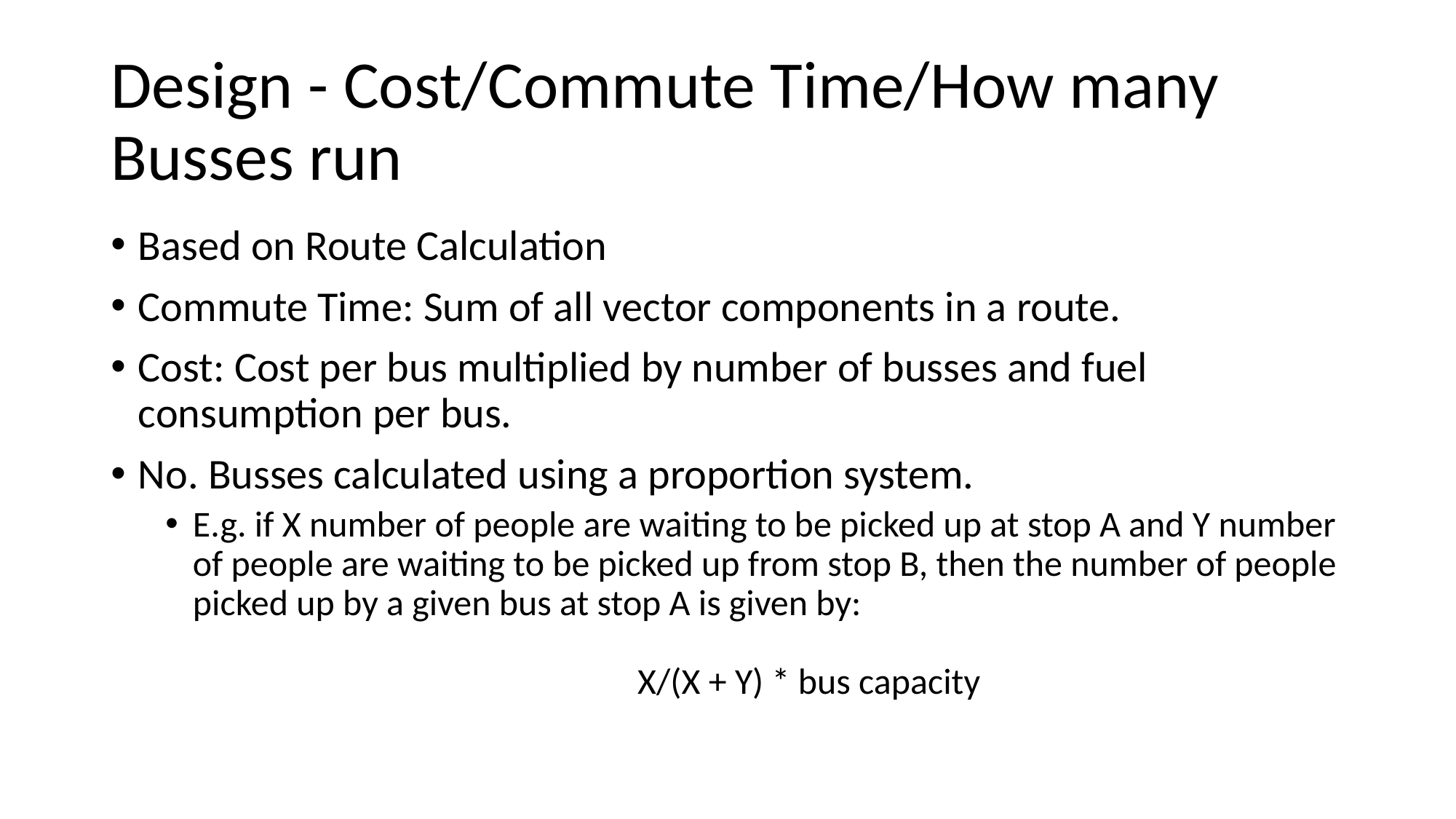

# Design - Cost/Commute Time/How many Busses run
Based on Route Calculation
Commute Time: Sum of all vector components in a route.
Cost: Cost per bus multiplied by number of busses and fuel consumption per bus.
No. Busses calculated using a proportion system.
E.g. if X number of people are waiting to be picked up at stop A and Y number of people are waiting to be picked up from stop B, then the number of people picked up by a given bus at stop A is given by:
				 X/(X + Y) * bus capacity